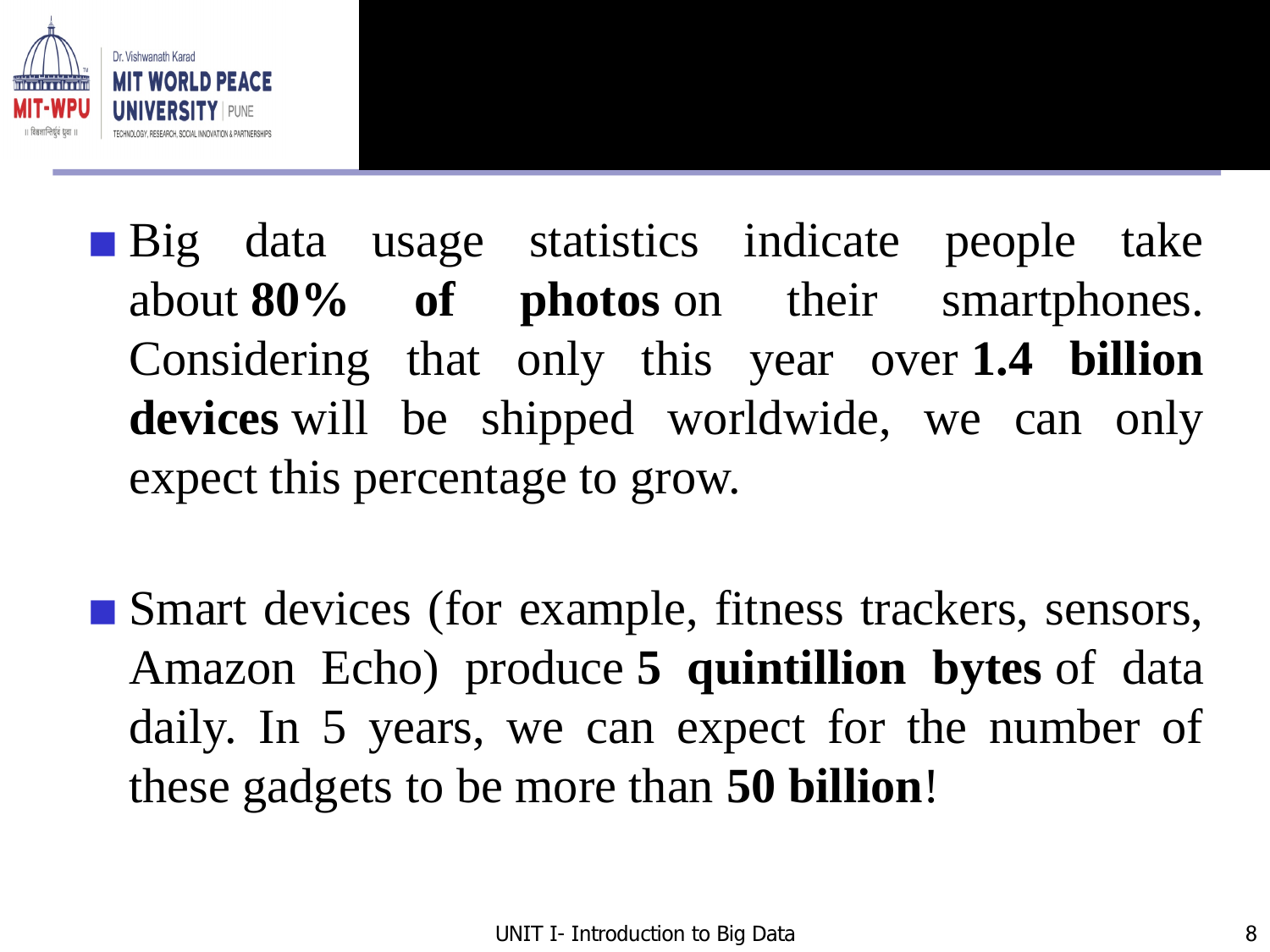

#
Big data usage statistics indicate people take about 80% of photos on their smartphones. Considering that only this year over 1.4 billion devices will be shipped worldwide, we can only expect this percentage to grow.

Smart devices (for example, fitness trackers, sensors, Amazon Echo) produce 5 quintillion bytes of data daily. In 5 years, we can expect for the number of these gadgets to be more than 50 billion!

UNIT I- Introduction to Big Data
8